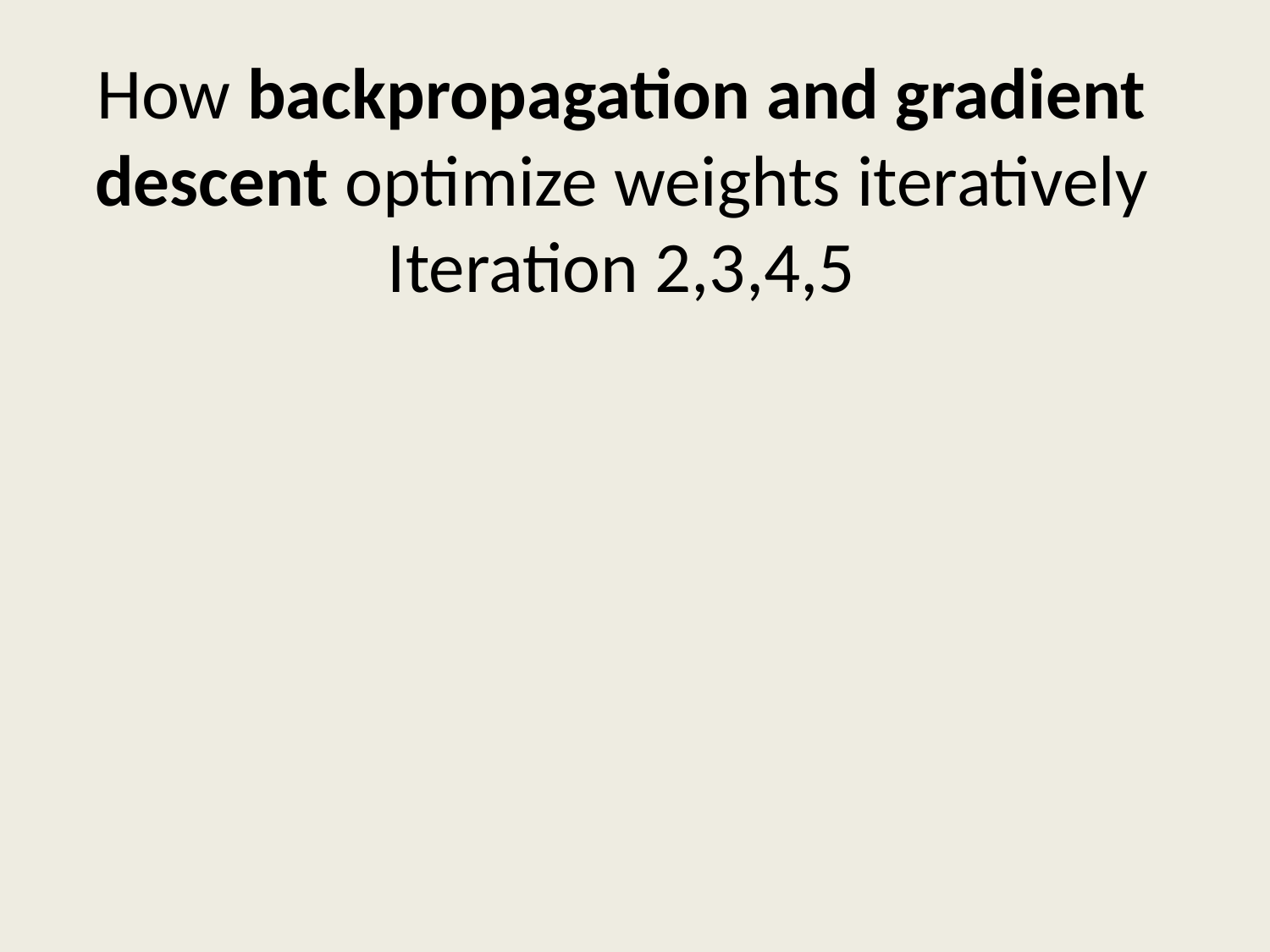

# How backpropagation and gradient descent optimize weights iteratively Iteration 2,3,4,5